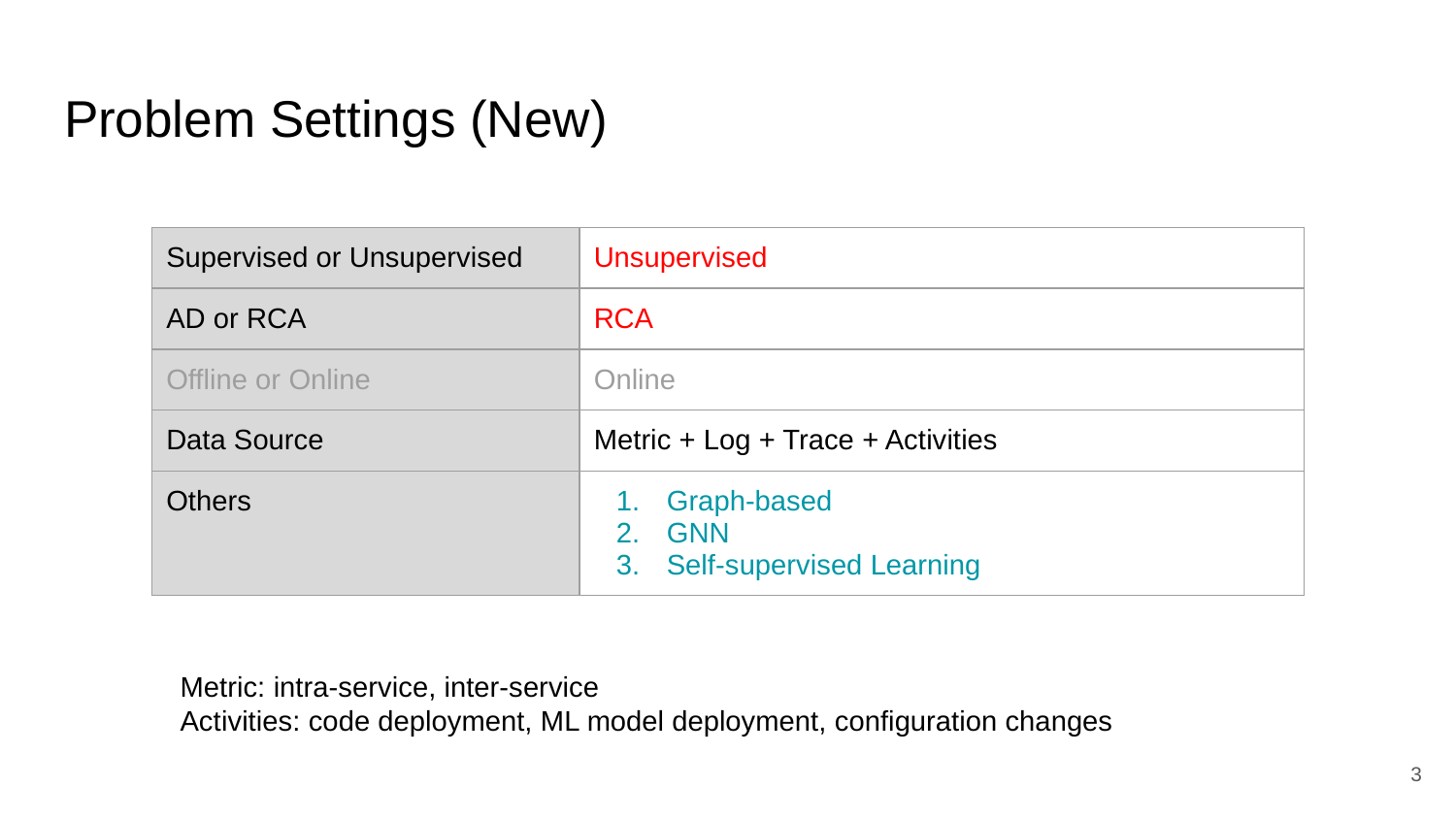

# Problem Settings (New)
| Supervised or Unsupervised | Unsupervised |
| --- | --- |
| AD or RCA | RCA |
| Offline or Online | Online |
| Data Source | Metric + Log + Trace + Activities |
| Others | Graph-based GNN Self-supervised Learning |
Metric: intra-service, inter-service
Activities: code deployment, ML model deployment, configuration changes
3